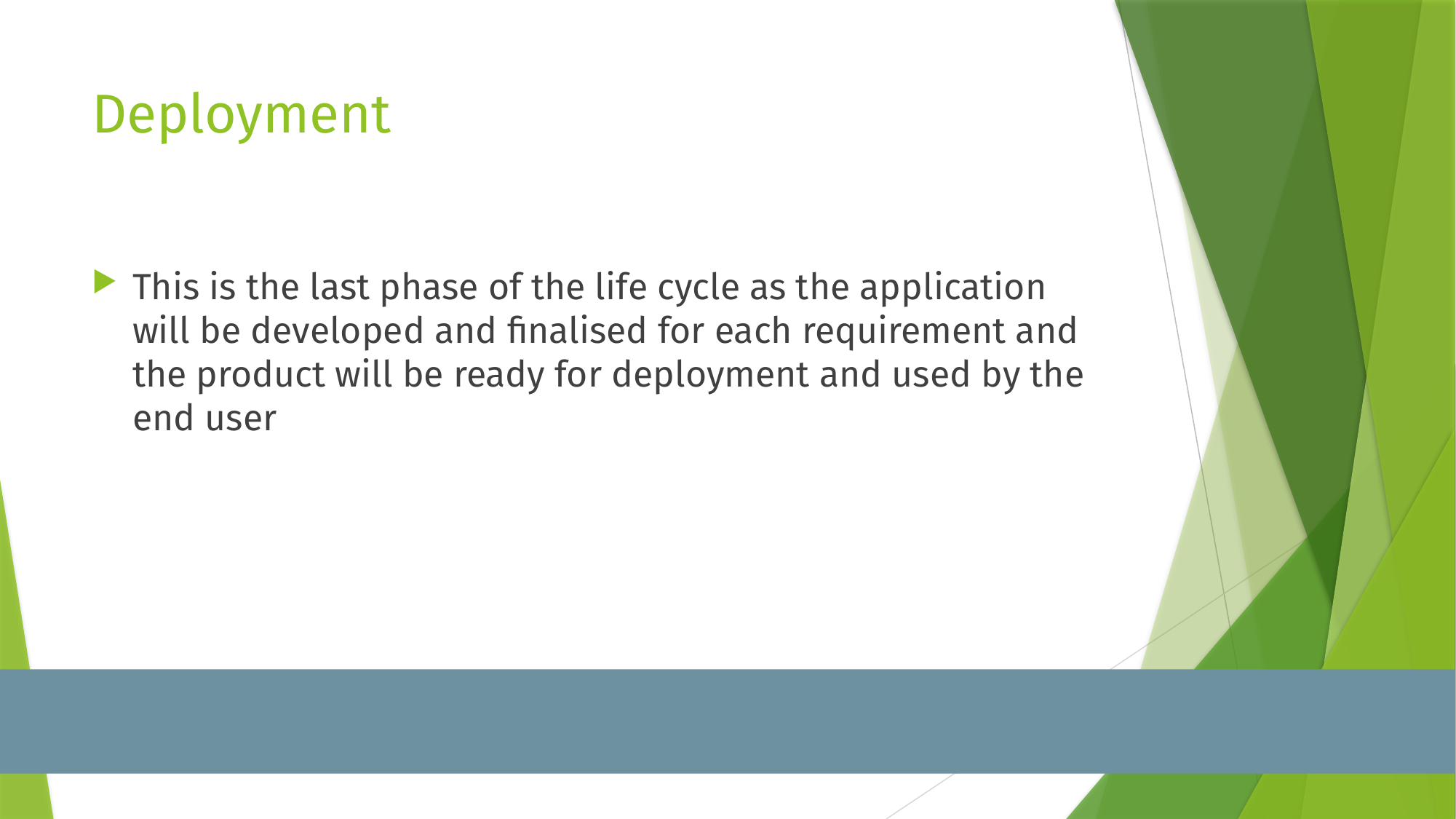

# Deployment
This is the last phase of the life cycle as the application will be developed and finalised for each requirement and the product will be ready for deployment and used by the end user